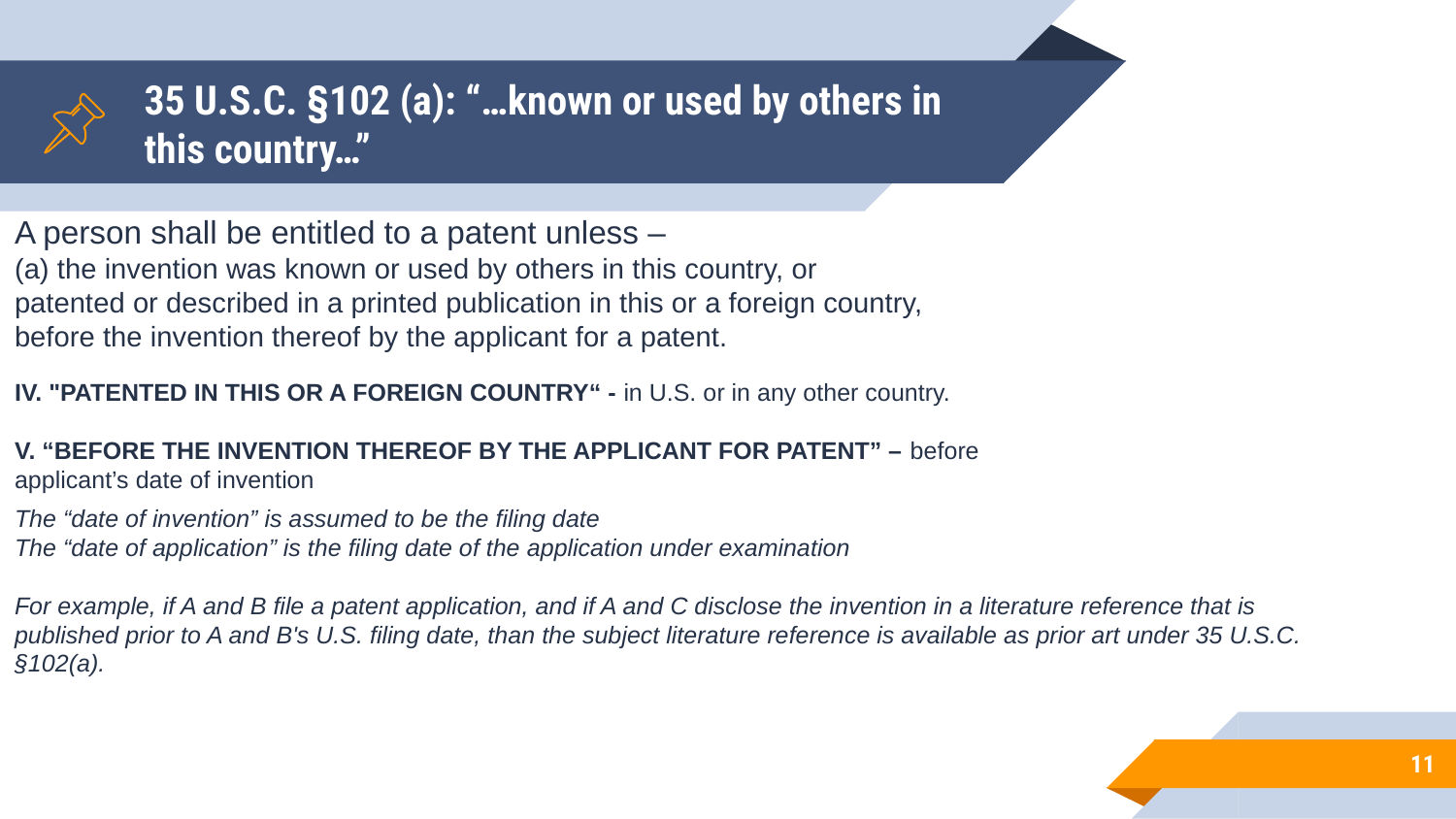

# 35 U.S.C. §102 (a): “…known or used by others in this country…”

A person shall be entitled to a patent unless –
(a) the invention was known or used by others in this country, or
patented or described in a printed publication in this or a foreign country,
before the invention thereof by the applicant for a patent.

IV. "PATENTED IN THIS OR A FOREIGN COUNTRY“ - in U.S. or in any other country.

V. “BEFORE THE INVENTION THEREOF BY THE APPLICANT FOR PATENT” – before
applicant’s date of invention

The “date of invention” is assumed to be the filing date
The “date of application” is the filing date of the application under examination

For example, if A and B file a patent application, and if A and C disclose the invention in a literature reference that is
published prior to A and B's U.S. filing date, than the subject literature reference is available as prior art under 35 U.S.C.
§102(a).

11